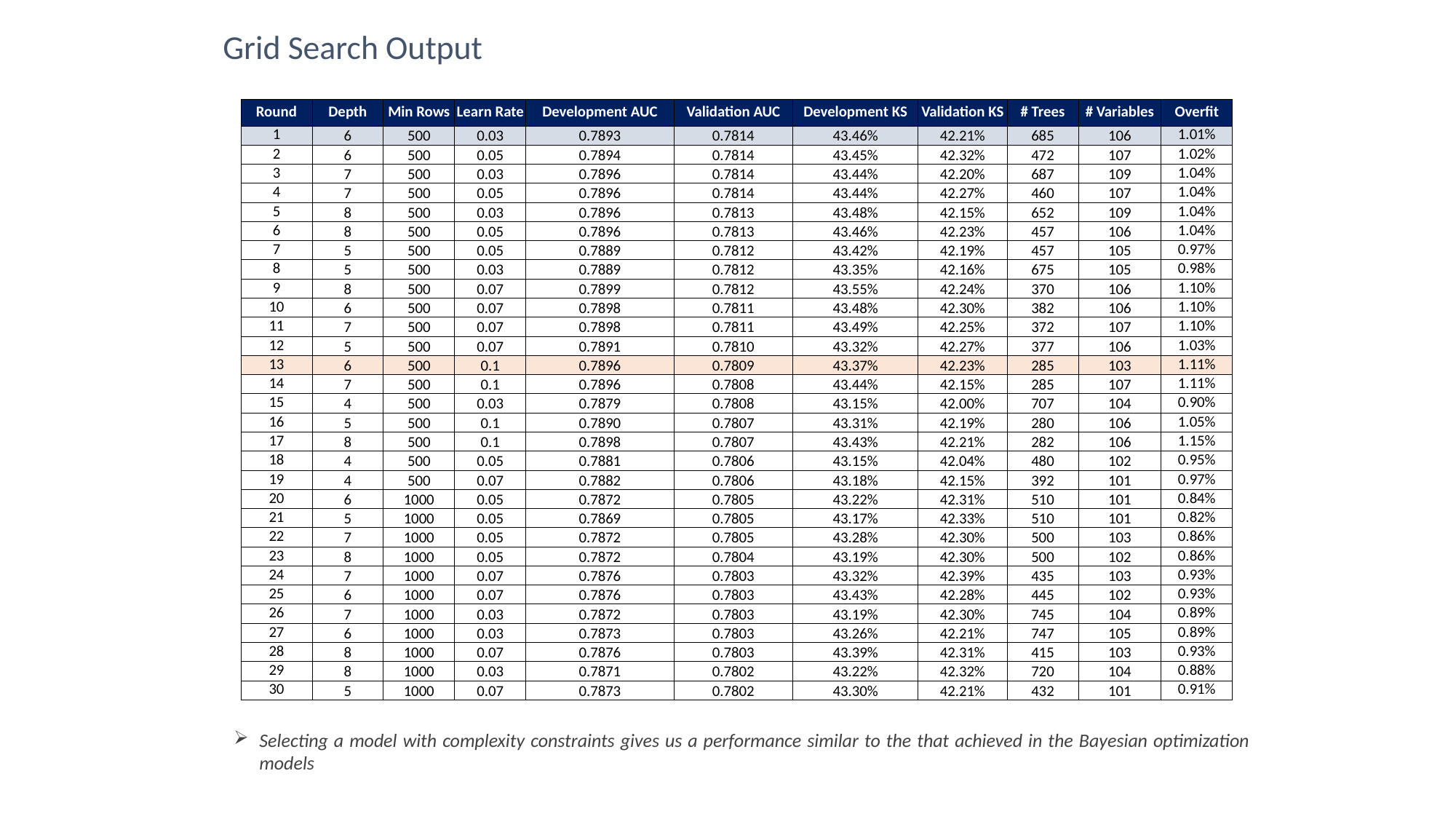

Grid Search Output

| Round | Depth | Min Rows | Learn Rate | Development AUC | Validation AUC | Development KS | Validation KS | # Trees | # Variables | Overfit |
| --- | --- | --- | --- | --- | --- | --- | --- | --- | --- | --- |
| 1 | 6 | 500 | 0.03 | 0.7893 | 0.7814 | 43.46% | 42.21% | 685 | 106 | 1.01% |
| 2 | 6 | 500 | 0.05 | 0.7894 | 0.7814 | 43.45% | 42.32% | 472 | 107 | 1.02% |
| 3 | 7 | 500 | 0.03 | 0.7896 | 0.7814 | 43.44% | 42.20% | 687 | 109 | 1.04% |
| 4 | 7 | 500 | 0.05 | 0.7896 | 0.7814 | 43.44% | 42.27% | 460 | 107 | 1.04% |
| 5 | 8 | 500 | 0.03 | 0.7896 | 0.7813 | 43.48% | 42.15% | 652 | 109 | 1.04% |
| 6 | 8 | 500 | 0.05 | 0.7896 | 0.7813 | 43.46% | 42.23% | 457 | 106 | 1.04% |
| 7 | 5 | 500 | 0.05 | 0.7889 | 0.7812 | 43.42% | 42.19% | 457 | 105 | 0.97% |
| 8 | 5 | 500 | 0.03 | 0.7889 | 0.7812 | 43.35% | 42.16% | 675 | 105 | 0.98% |
| 9 | 8 | 500 | 0.07 | 0.7899 | 0.7812 | 43.55% | 42.24% | 370 | 106 | 1.10% |
| 10 | 6 | 500 | 0.07 | 0.7898 | 0.7811 | 43.48% | 42.30% | 382 | 106 | 1.10% |
| 11 | 7 | 500 | 0.07 | 0.7898 | 0.7811 | 43.49% | 42.25% | 372 | 107 | 1.10% |
| 12 | 5 | 500 | 0.07 | 0.7891 | 0.7810 | 43.32% | 42.27% | 377 | 106 | 1.03% |
| 13 | 6 | 500 | 0.1 | 0.7896 | 0.7809 | 43.37% | 42.23% | 285 | 103 | 1.11% |
| 14 | 7 | 500 | 0.1 | 0.7896 | 0.7808 | 43.44% | 42.15% | 285 | 107 | 1.11% |
| 15 | 4 | 500 | 0.03 | 0.7879 | 0.7808 | 43.15% | 42.00% | 707 | 104 | 0.90% |
| 16 | 5 | 500 | 0.1 | 0.7890 | 0.7807 | 43.31% | 42.19% | 280 | 106 | 1.05% |
| 17 | 8 | 500 | 0.1 | 0.7898 | 0.7807 | 43.43% | 42.21% | 282 | 106 | 1.15% |
| 18 | 4 | 500 | 0.05 | 0.7881 | 0.7806 | 43.15% | 42.04% | 480 | 102 | 0.95% |
| 19 | 4 | 500 | 0.07 | 0.7882 | 0.7806 | 43.18% | 42.15% | 392 | 101 | 0.97% |
| 20 | 6 | 1000 | 0.05 | 0.7872 | 0.7805 | 43.22% | 42.31% | 510 | 101 | 0.84% |
| 21 | 5 | 1000 | 0.05 | 0.7869 | 0.7805 | 43.17% | 42.33% | 510 | 101 | 0.82% |
| 22 | 7 | 1000 | 0.05 | 0.7872 | 0.7805 | 43.28% | 42.30% | 500 | 103 | 0.86% |
| 23 | 8 | 1000 | 0.05 | 0.7872 | 0.7804 | 43.19% | 42.30% | 500 | 102 | 0.86% |
| 24 | 7 | 1000 | 0.07 | 0.7876 | 0.7803 | 43.32% | 42.39% | 435 | 103 | 0.93% |
| 25 | 6 | 1000 | 0.07 | 0.7876 | 0.7803 | 43.43% | 42.28% | 445 | 102 | 0.93% |
| 26 | 7 | 1000 | 0.03 | 0.7872 | 0.7803 | 43.19% | 42.30% | 745 | 104 | 0.89% |
| 27 | 6 | 1000 | 0.03 | 0.7873 | 0.7803 | 43.26% | 42.21% | 747 | 105 | 0.89% |
| 28 | 8 | 1000 | 0.07 | 0.7876 | 0.7803 | 43.39% | 42.31% | 415 | 103 | 0.93% |
| 29 | 8 | 1000 | 0.03 | 0.7871 | 0.7802 | 43.22% | 42.32% | 720 | 104 | 0.88% |
| 30 | 5 | 1000 | 0.07 | 0.7873 | 0.7802 | 43.30% | 42.21% | 432 | 101 | 0.91% |

Selecting a model with complexity constraints gives us a performance similar to the that achieved in the Bayesian optimization models